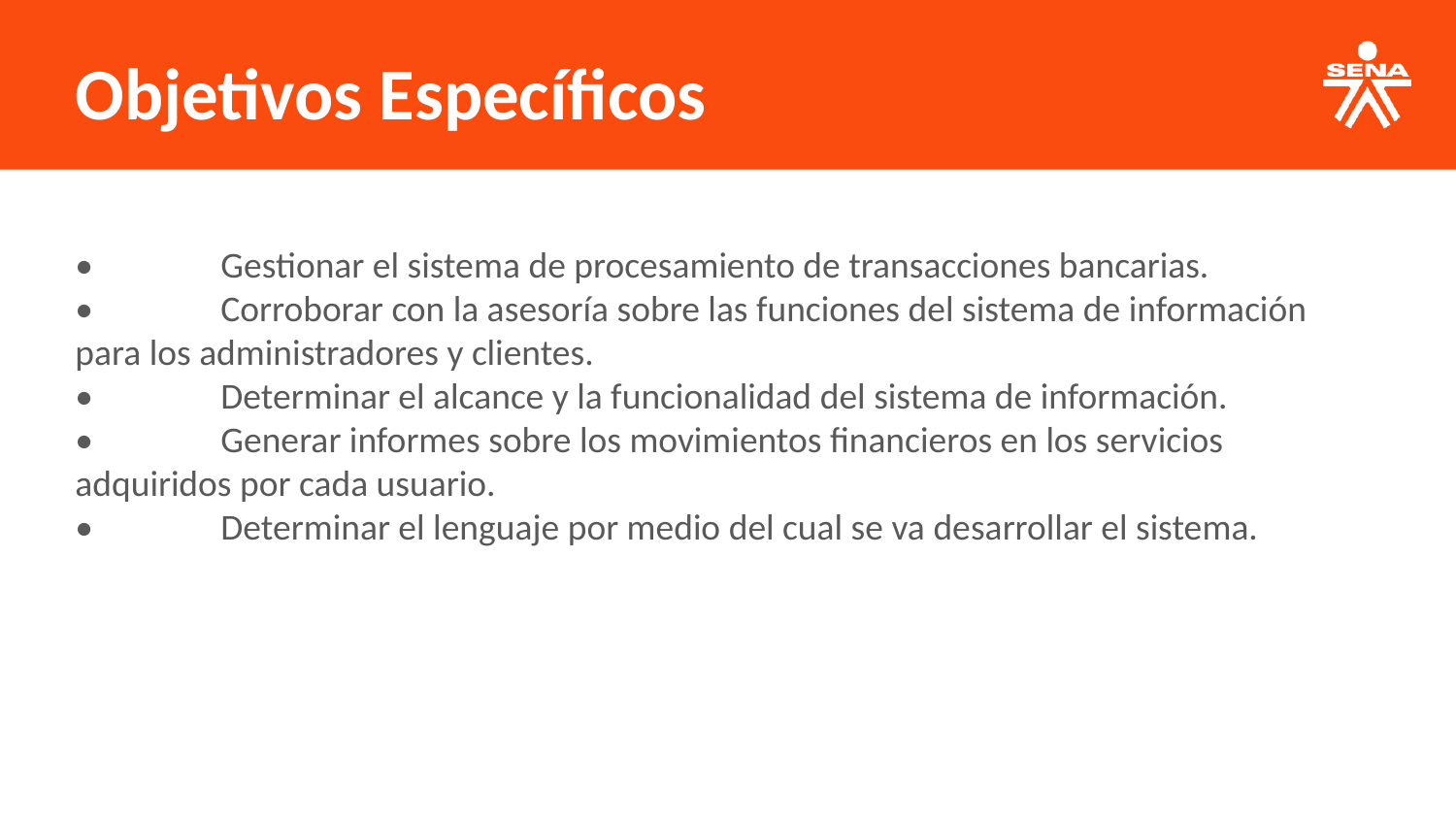

Objetivos Específicos
•	Gestionar el sistema de procesamiento de transacciones bancarias.
•	Corroborar con la asesoría sobre las funciones del sistema de información para los administradores y clientes.
•	Determinar el alcance y la funcionalidad del sistema de información.
•	Generar informes sobre los movimientos financieros en los servicios adquiridos por cada usuario.
•	Determinar el lenguaje por medio del cual se va desarrollar el sistema.